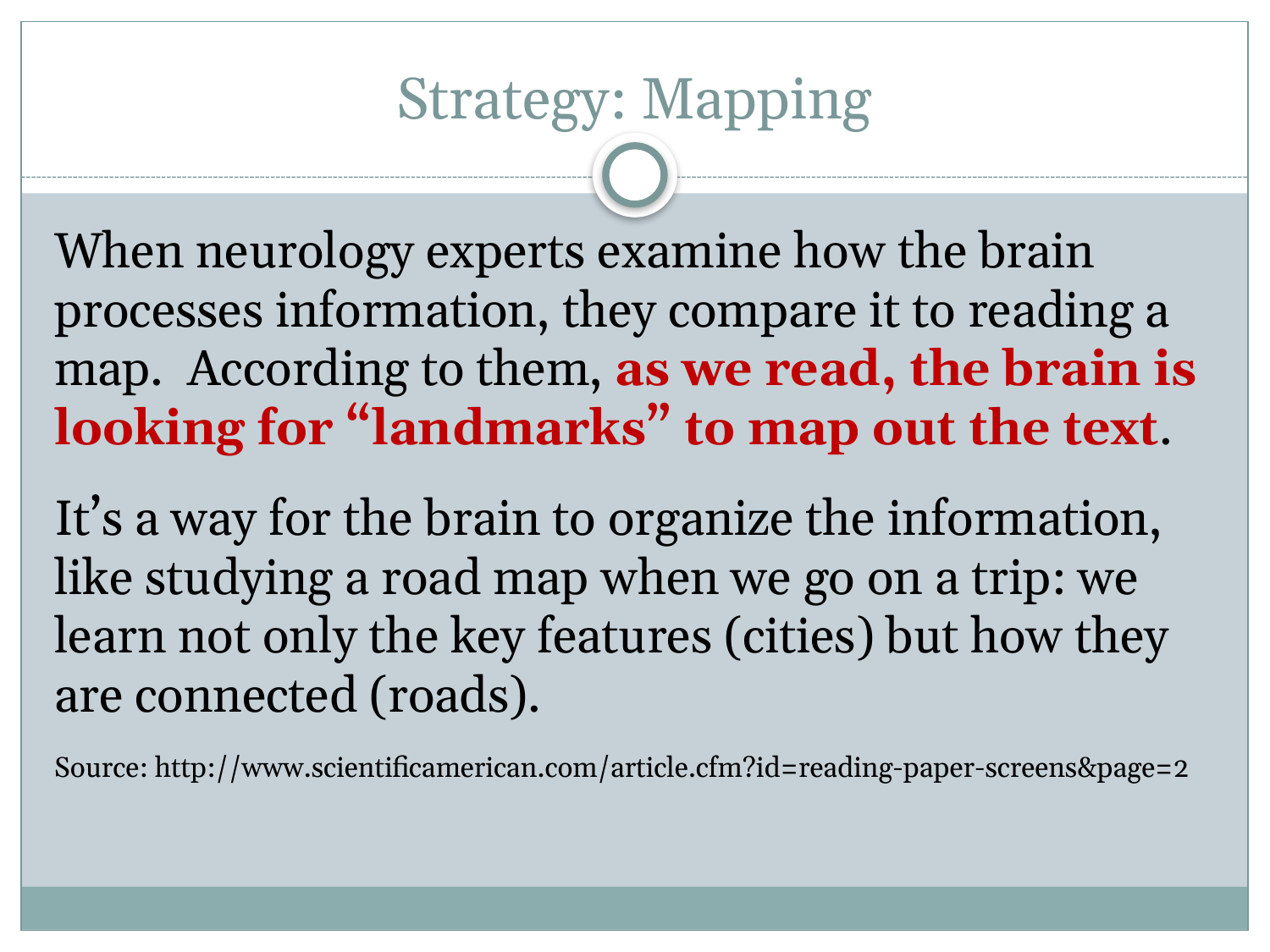

# Strategy: Mapping
When neurology experts examine how the brain processes information, they compare it to reading a map.  According to them, as we read, the brain is looking for “landmarks” to map out the text.
It’s a way for the brain to organize the information, like studying a road map when we go on a trip: we learn not only the key features (cities) but how they are connected (roads).
Source: http://www.scientificamerican.com/article.cfm?id=reading-paper-screens&page=2